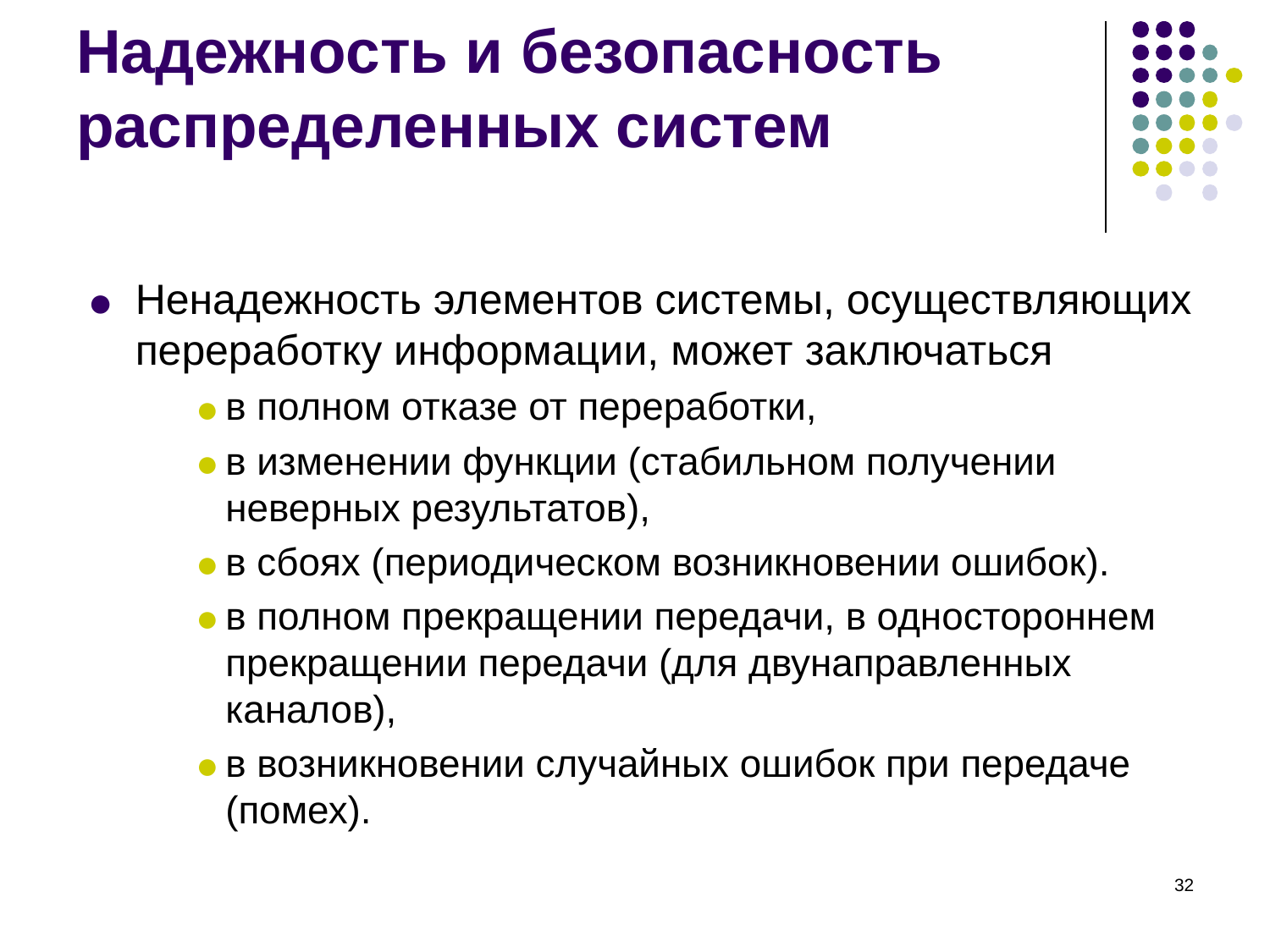

Надежность и безопасность распределенных систем
Ненадежность элементов системы, осуществляющих переработку информации, может заключаться
в полном отказе от переработки,
в изменении функции (стабильном получении неверных результатов),
в сбоях (периодическом возникновении ошибок).
в полном прекращении передачи, в одностороннем прекращении передачи (для двунаправленных каналов),
в возникновении случайных ошибок при передаче (помех).
32